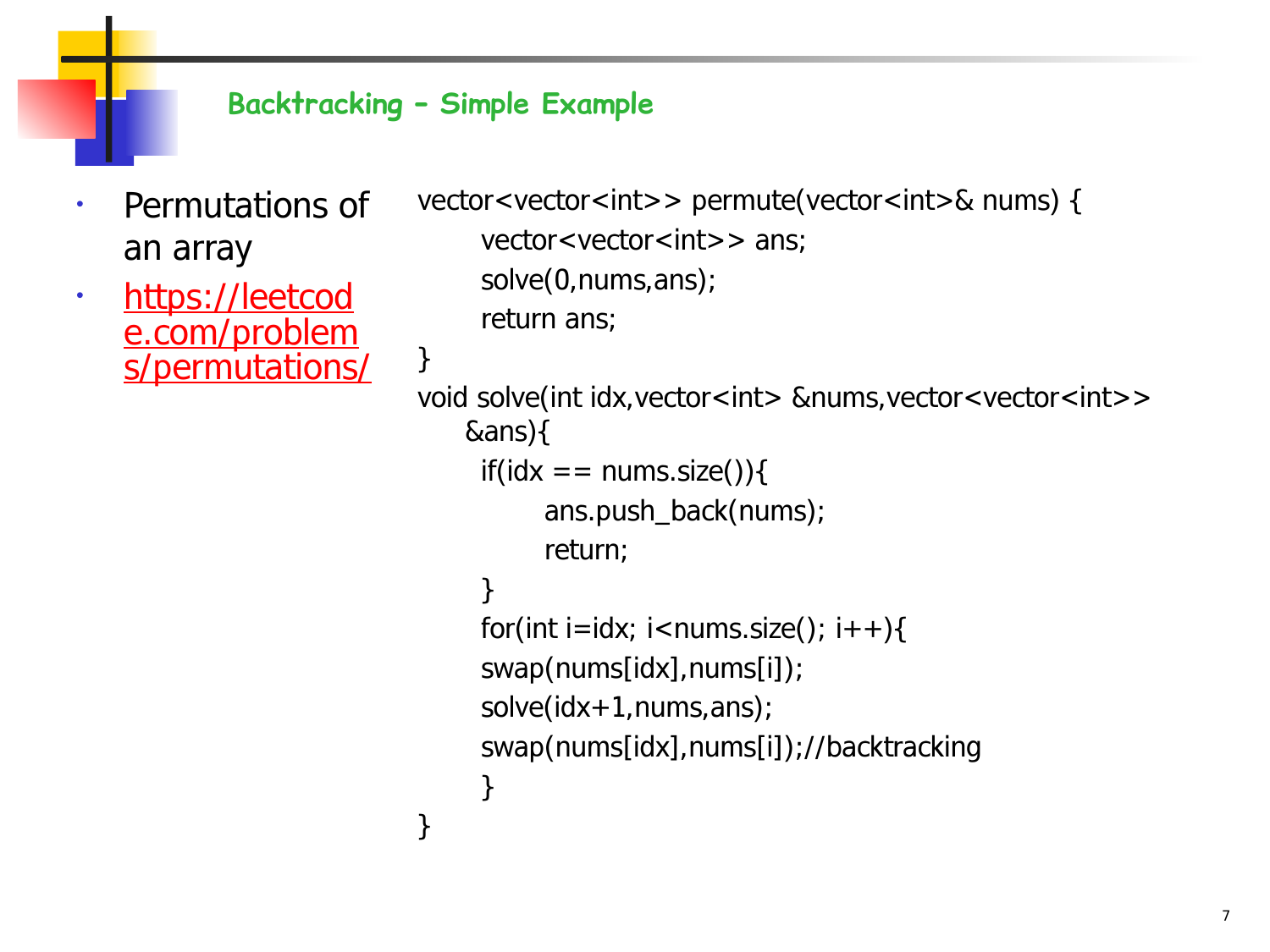

Backtracking – Simple Example
Permutations of an array
https://leetcode.com/problems/permutations/

vector<vector<int>> permute(vector<int>& nums) {
vector<vector<int>> ans;
solve(0,nums,ans);
return ans;
}
void solve(int idx,vector<int> &nums,vector<vector<int>> &ans){
if(idx == nums.size()){
ans.push_back(nums);
return;
}
for(int i=idx; i<nums.size(); i++){
swap(nums[idx],nums[i]);
solve(idx+1,nums,ans);
swap(nums[idx],nums[i]);//backtracking
}
}

7